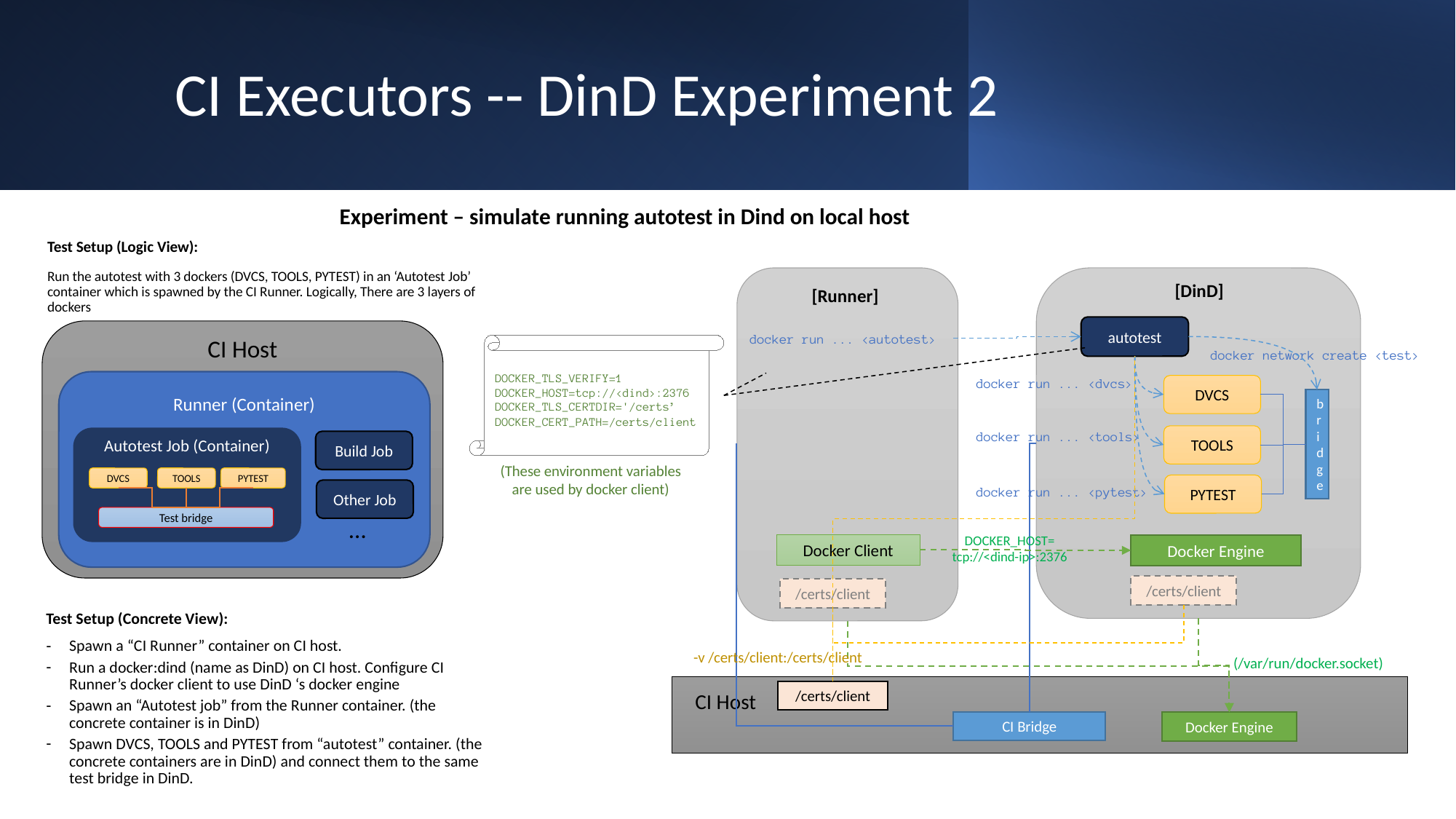

# CI Executors -- DinD Experiment 2
Experiment – simulate running autotest in Dind on local host
Test Setup (Logic View):
Run the autotest with 3 dockers (DVCS, TOOLS, PYTEST) in an ‘Autotest Job’ container which is spawned by the CI Runner. Logically, There are 3 layers of dockers

[DinD]
[Runner]
autotest
CI Host

Runner (Container)

Autotest Job (Container)

PYTEST
DVCS
TOOLS
Test bridge
Build Job
Other Job
…
docker run ... <autotest>

DOCKER_TLS_VERIFY=1
DOCKER_HOST=tcp://<dind>:2376
DOCKER_TLS_CERTDIR='/certs’
DOCKER_CERT_PATH=/certs/client

docker network create <test>
docker run ... <dvcs>
DVCS
bridge
docker run ... <tools>
TOOLS
(These environment variables are used by docker client)
PYTEST
docker run ... <pytest>
DOCKER_HOST=
tcp://<dind-ip>:2376
Docker Client
Docker Engine
/certs/client
/certs/client
Test Setup (Concrete View):
Spawn a “CI Runner” container on CI host.
Run a docker:dind (name as DinD) on CI host. Configure CI Runner’s docker client to use DinD ‘s docker engine
Spawn an “Autotest job” from the Runner container. (the concrete container is in DinD)
Spawn DVCS, TOOLS and PYTEST from “autotest” container. (the concrete containers are in DinD) and connect them to the same test bridge in DinD.
-v /certs/client:/certs/client
(/var/run/docker.socket)
  CI Host

/certs/client
CI Bridge
Docker Engine